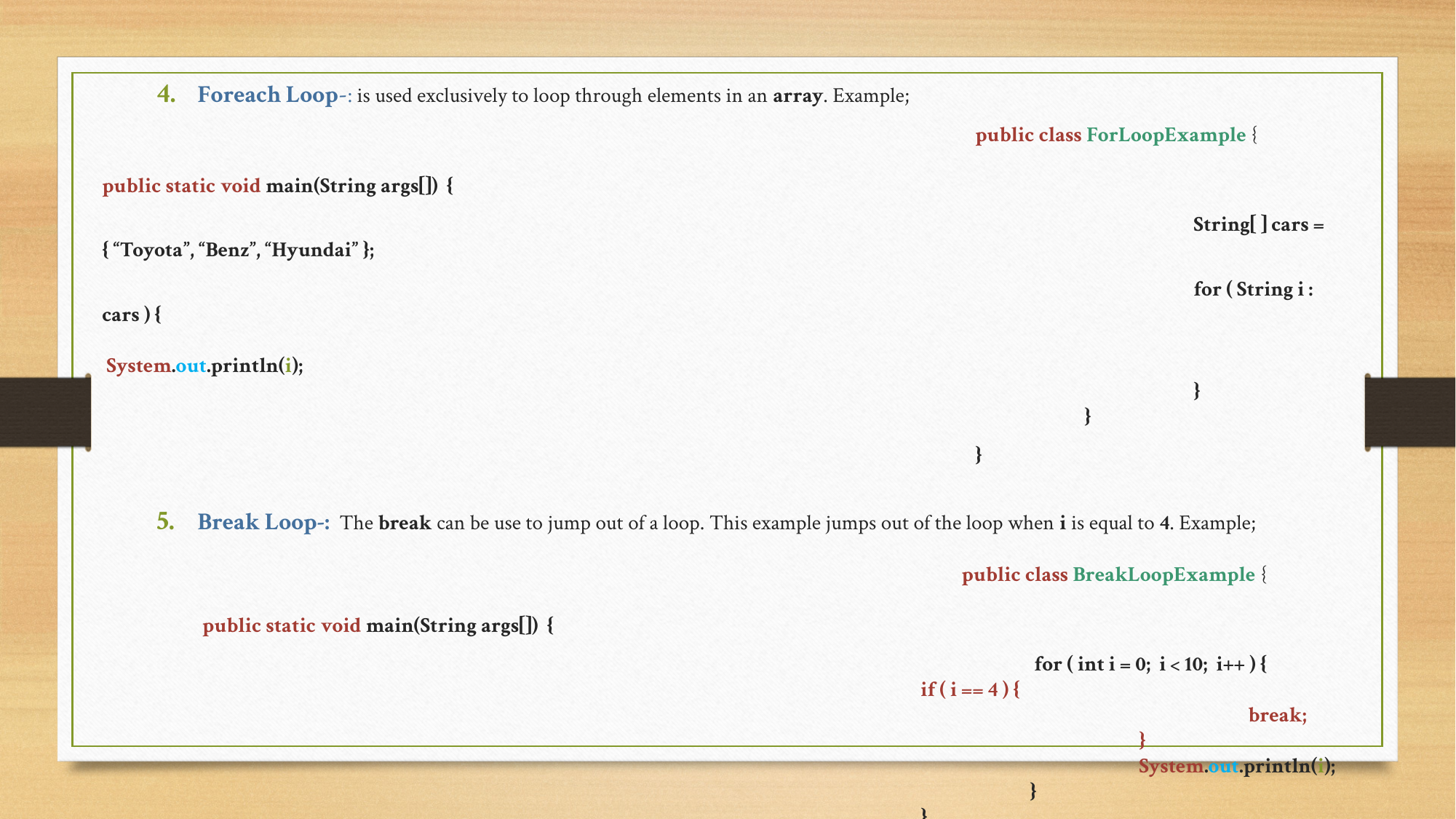

Foreach Loop-: is used exclusively to loop through elements in an array. Example;
								public class ForLoopExample {       
								 	public static void main(String args[])  {
										String[ ] cars = { “Toyota”, “Benz”, “Hyundai” };
        										for ( String i : cars ) {
											 System.out.println(i);
										}
				       					}
								}
Break Loop-:  The break can be use to jump out of a loop. This example jumps out of the loop when i is equal to 4. Example;
							public class BreakLoopExample {       
								 public static void main(String args[])  {
								 for ( int i = 0;  i < 10;  i++ ) {
                      							if ( i == 4 ) {
										break;
									}
									System.out.println(i);
								}
							}
							}